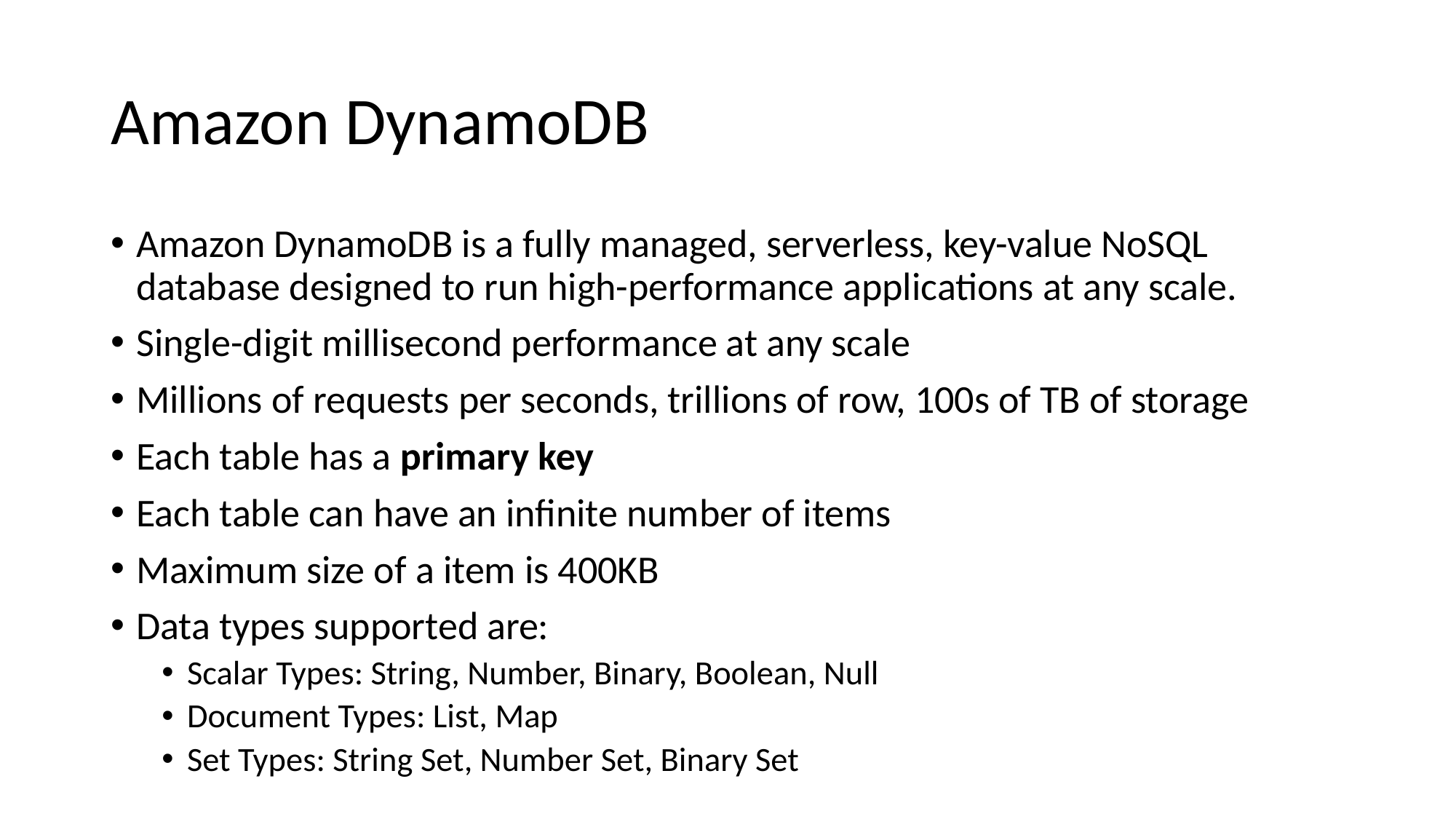

# Amazon DynamoDB
Amazon DynamoDB is a fully managed, serverless, key-value NoSQL database designed to run high-performance applications at any scale.
Single-digit millisecond performance at any scale
Millions of requests per seconds, trillions of row, 100s of TB of storage
Each table has a primary key
Each table can have an infinite number of items
Maximum size of a item is 400KB
Data types supported are:
Scalar Types: String, Number, Binary, Boolean, Null
Document Types: List, Map
Set Types: String Set, Number Set, Binary Set